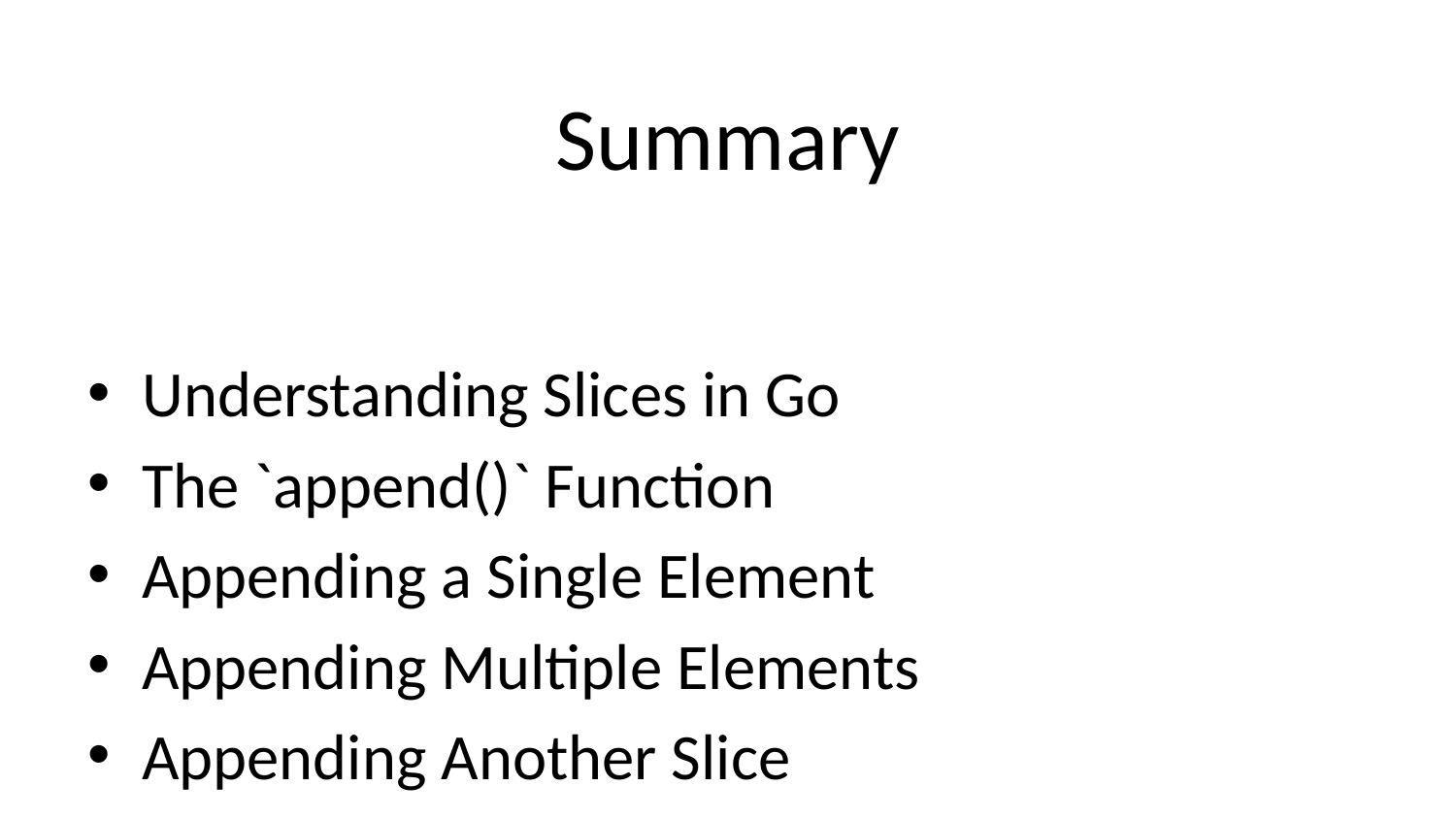

# Summary

Understanding Slices in Go
The `append()` Function
Appending a Single Element
Appending Multiple Elements
Appending Another Slice
Why Use `...` When Appending a Slice?
Appending to a Nil Slice
Summary of Append Usage
Things to Remember